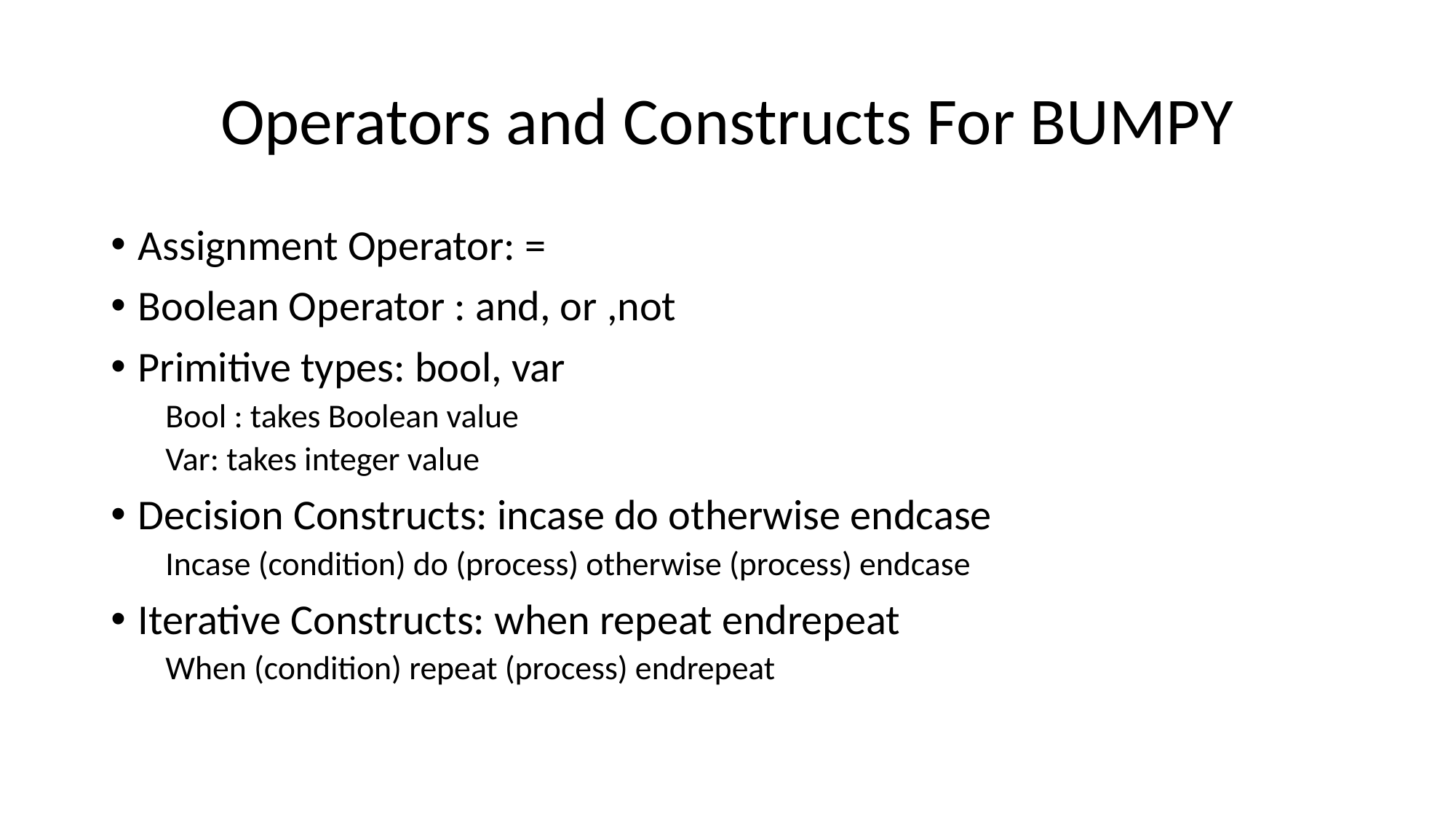

# Operators and Constructs For BUMPY
Assignment Operator: =
Boolean Operator : and, or ,not
Primitive types: bool, var
Bool : takes Boolean value
Var: takes integer value
Decision Constructs: incase do otherwise endcase
Incase (condition) do (process) otherwise (process) endcase
Iterative Constructs: when repeat endrepeat
When (condition) repeat (process) endrepeat